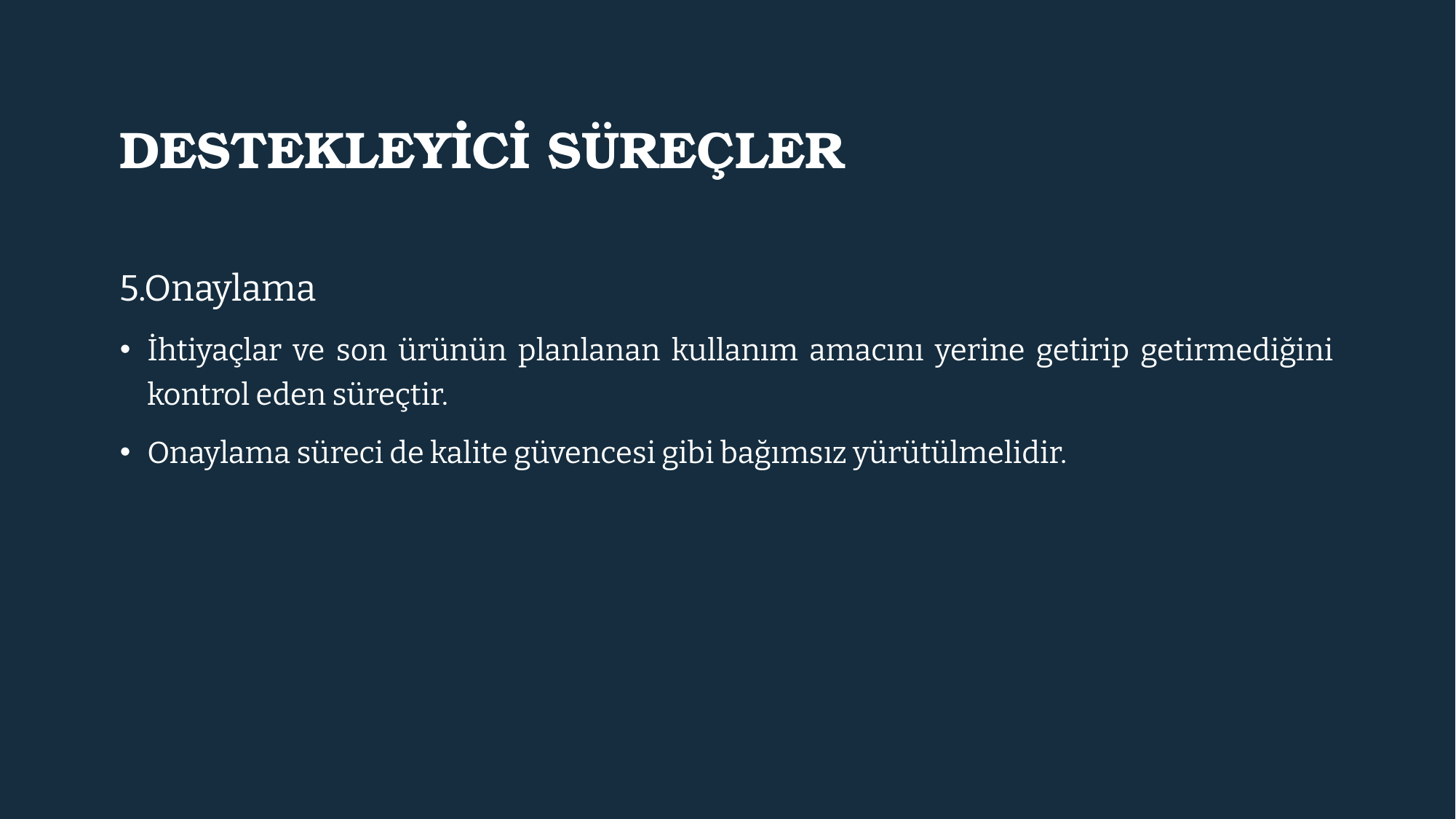

# Destekleyici süreçler
5.Onaylama
İhtiyaçlar ve son ürünün planlanan kullanım amacını yerine getirip getirmediğini kontrol eden süreçtir.
Onaylama süreci de kalite güvencesi gibi bağımsız yürütülmelidir.